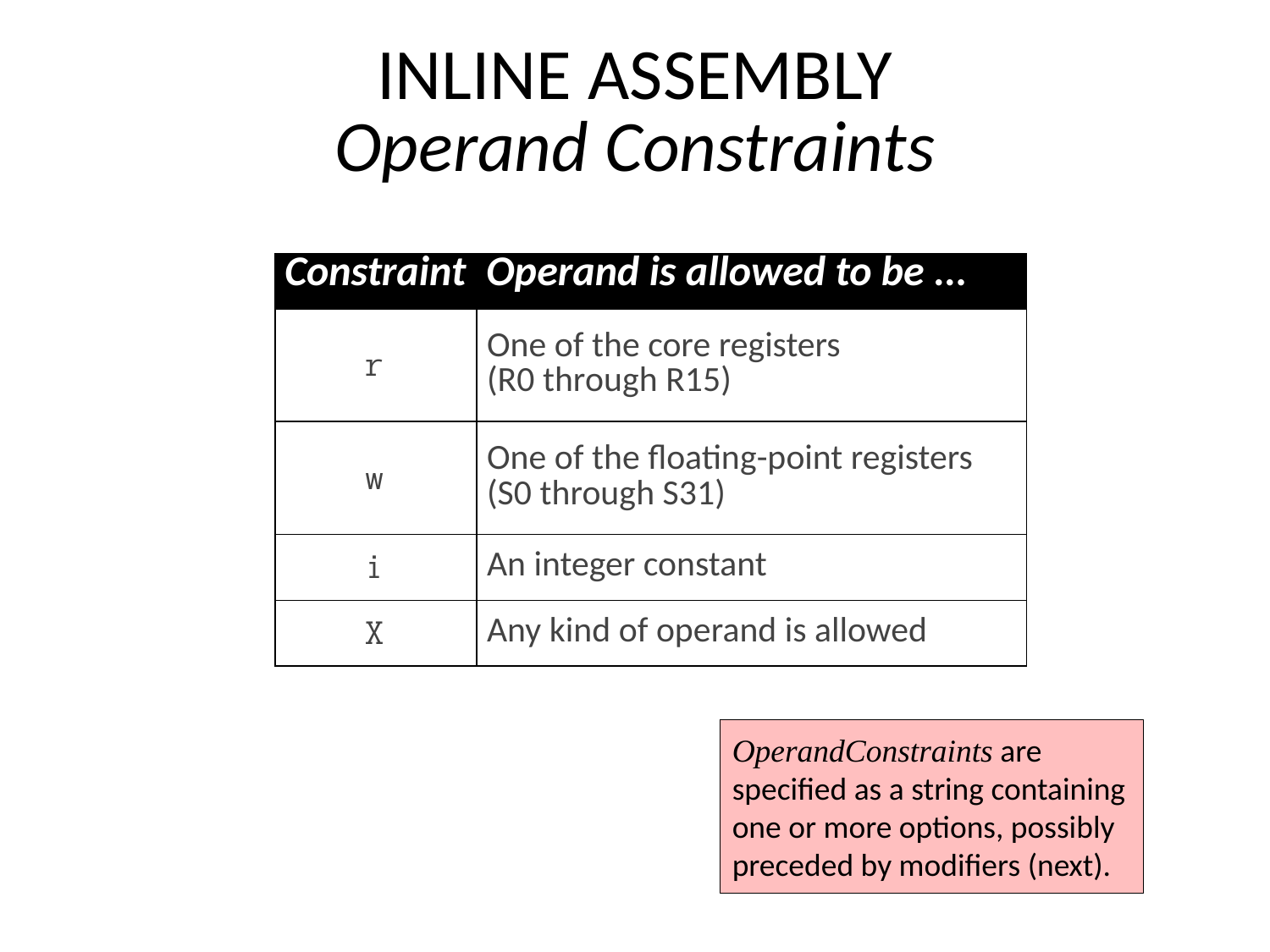

# INLINE ASSEMBLY Operand Constraints
| Constraint | Operand is allowed to be ... |
| --- | --- |
| r | One of the core registers (R0 through R15) |
| w | One of the floating-point registers (S0 through S31) |
| i | An integer constant |
| X | Any kind of operand is allowed |
OperandConstraints are specified as a string containing one or more options, possibly preceded by modifiers (next).